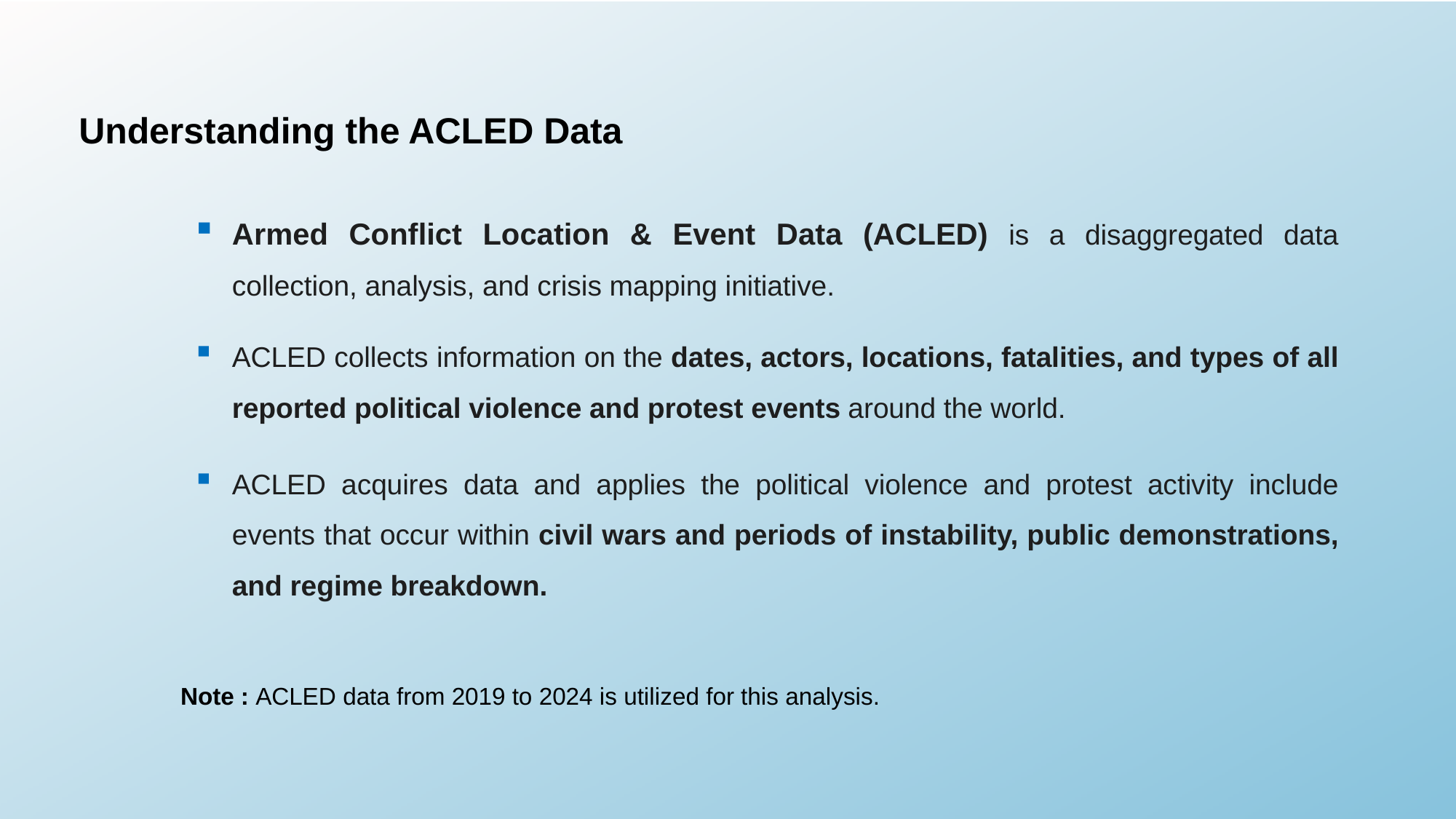

Understanding the ACLED Data
Armed Conflict Location & Event Data (ACLED) is a disaggregated data collection, analysis, and crisis mapping initiative.

ACLED collects information on the dates, actors, locations, fatalities, and types of all reported political violence and protest events around the world.

ACLED acquires data and applies the political violence and protest activity include events that occur within civil wars and periods of instability, public demonstrations, and regime breakdown.

Note : ACLED data from 2019 to 2024 is utilized for this analysis.
27